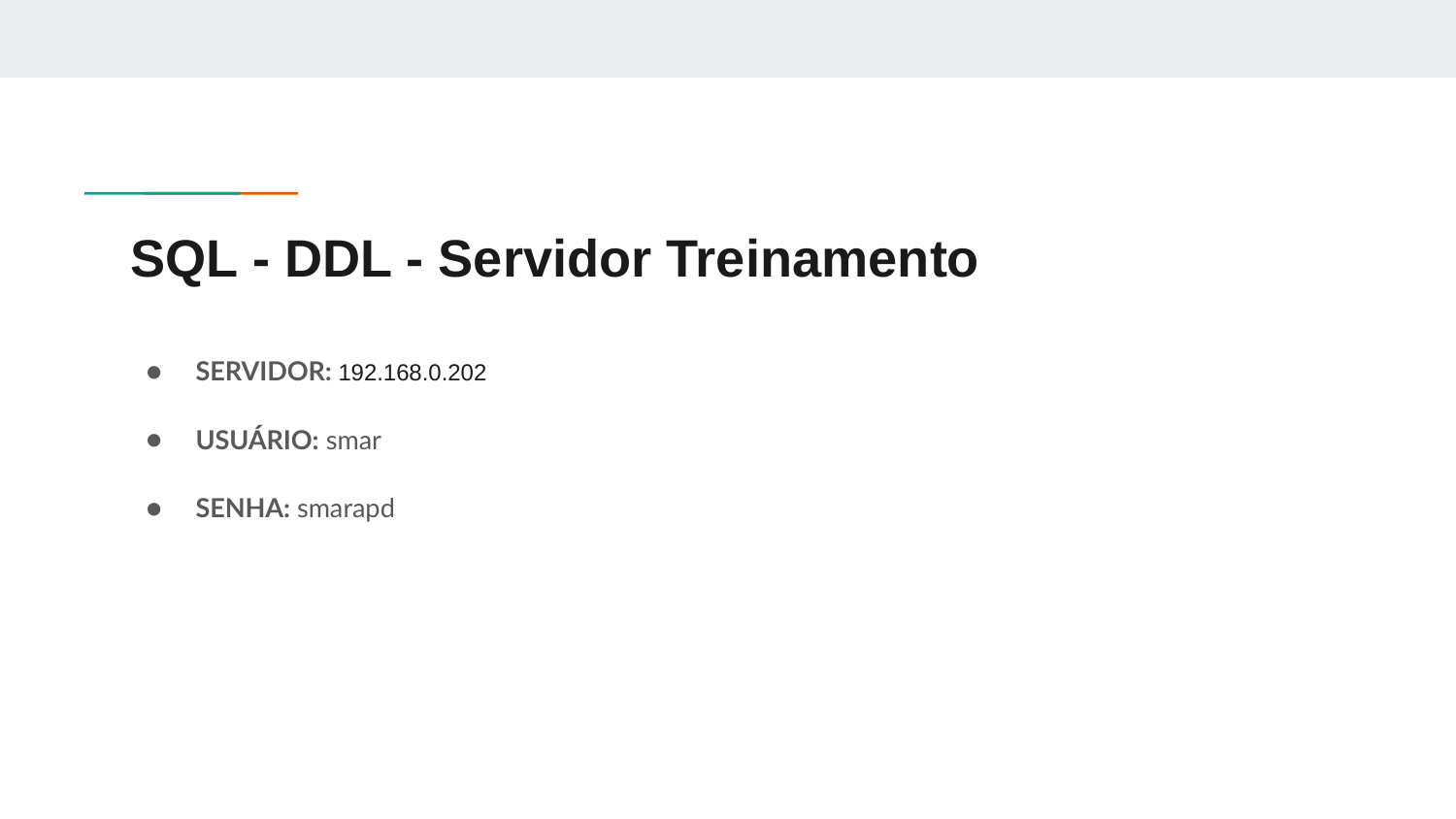

# SQL - DDL - Servidor Treinamento
SERVIDOR: 192.168.0.202
USUÁRIO: smar
SENHA: smarapd